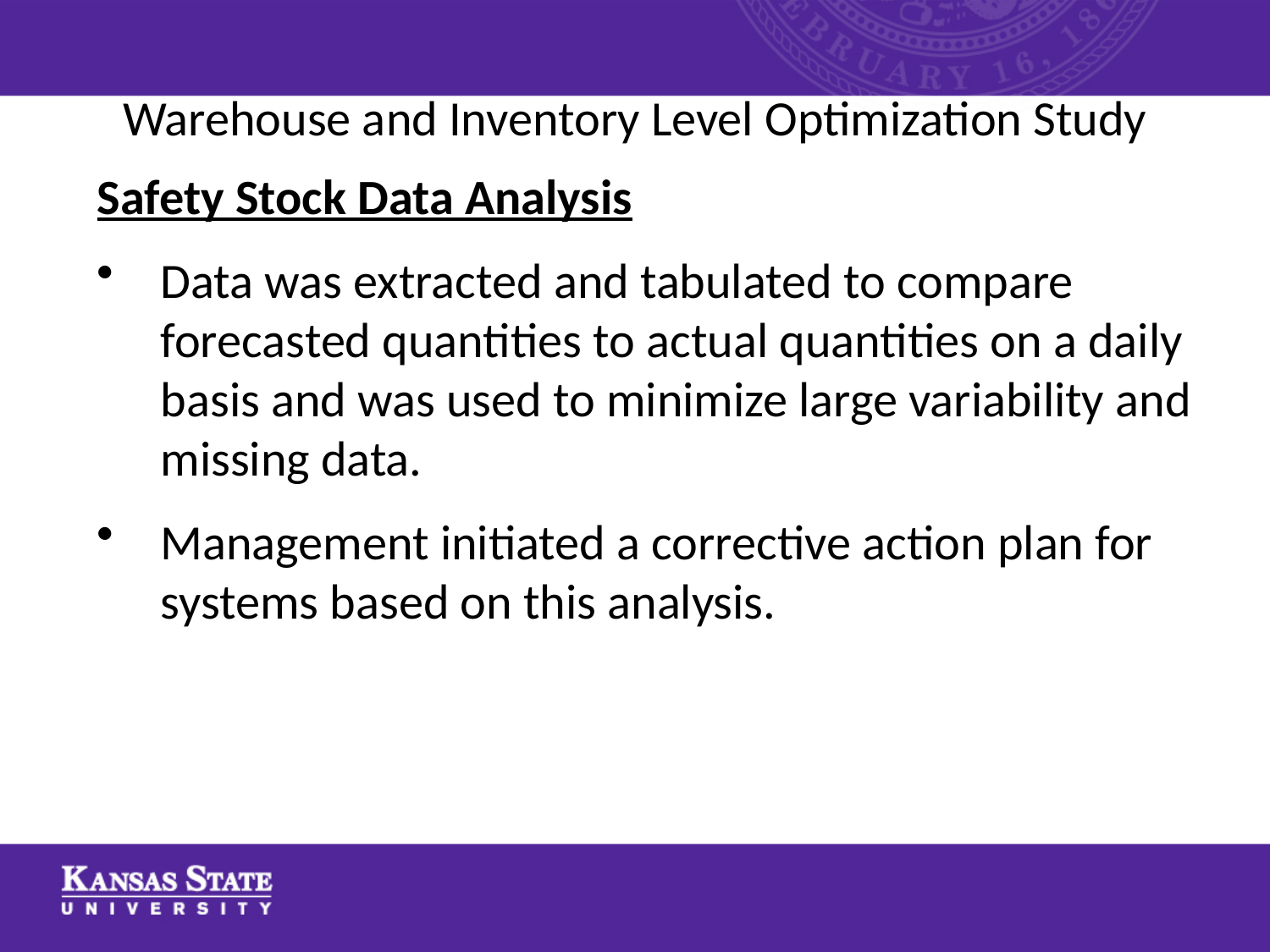

# Warehouse and Inventory Level Optimization Study
Safety Stock Data Analysis
Data was extracted and tabulated to compare forecasted quantities to actual quantities on a daily basis and was used to minimize large variability and missing data.
Management initiated a corrective action plan for systems based on this analysis.